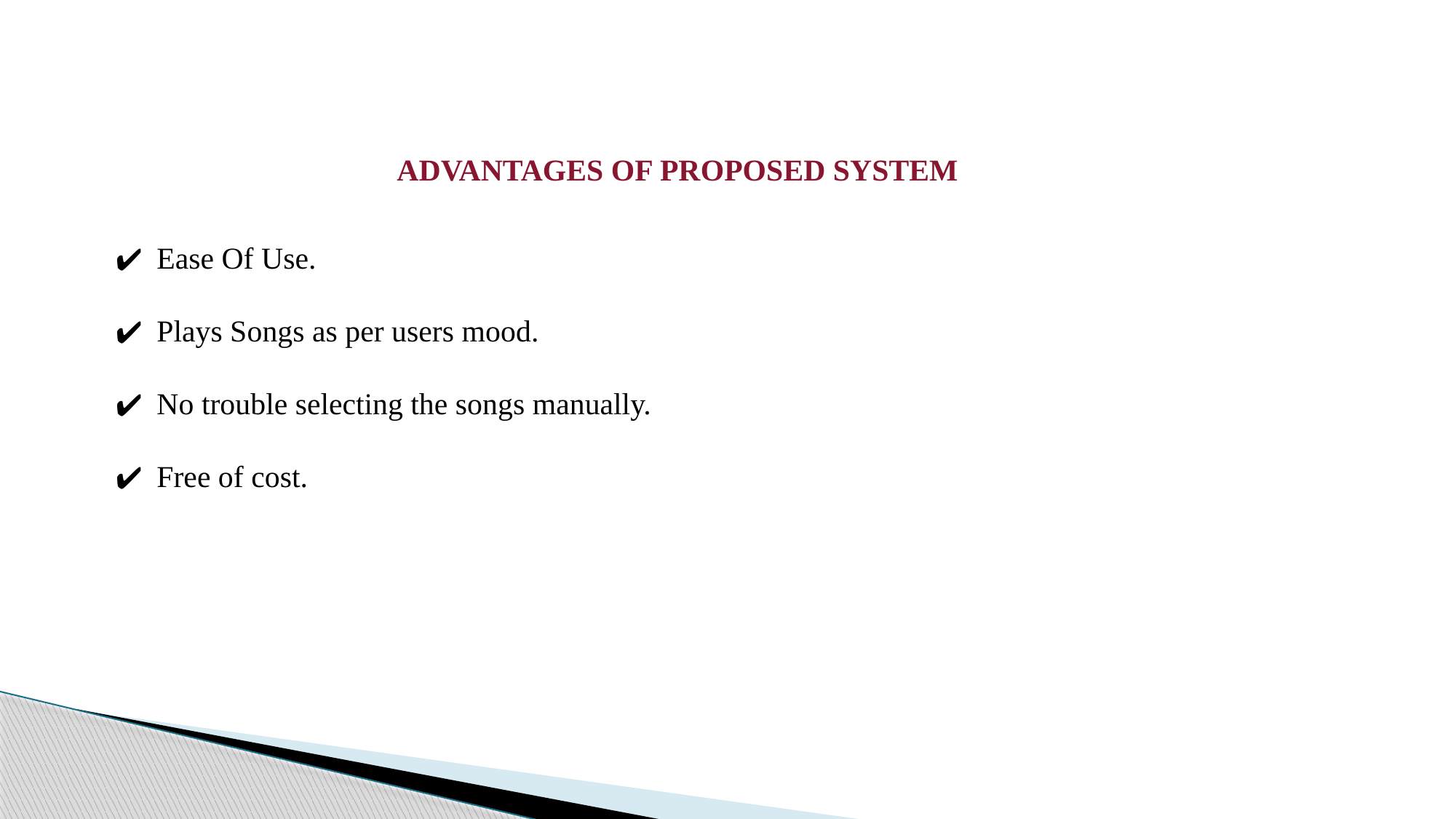

ADVANTAGES OF PROPOSED SYSTEM

Ease Of Use.

Plays Songs as per users mood.

No trouble selecting the songs manually.

Free of cost.